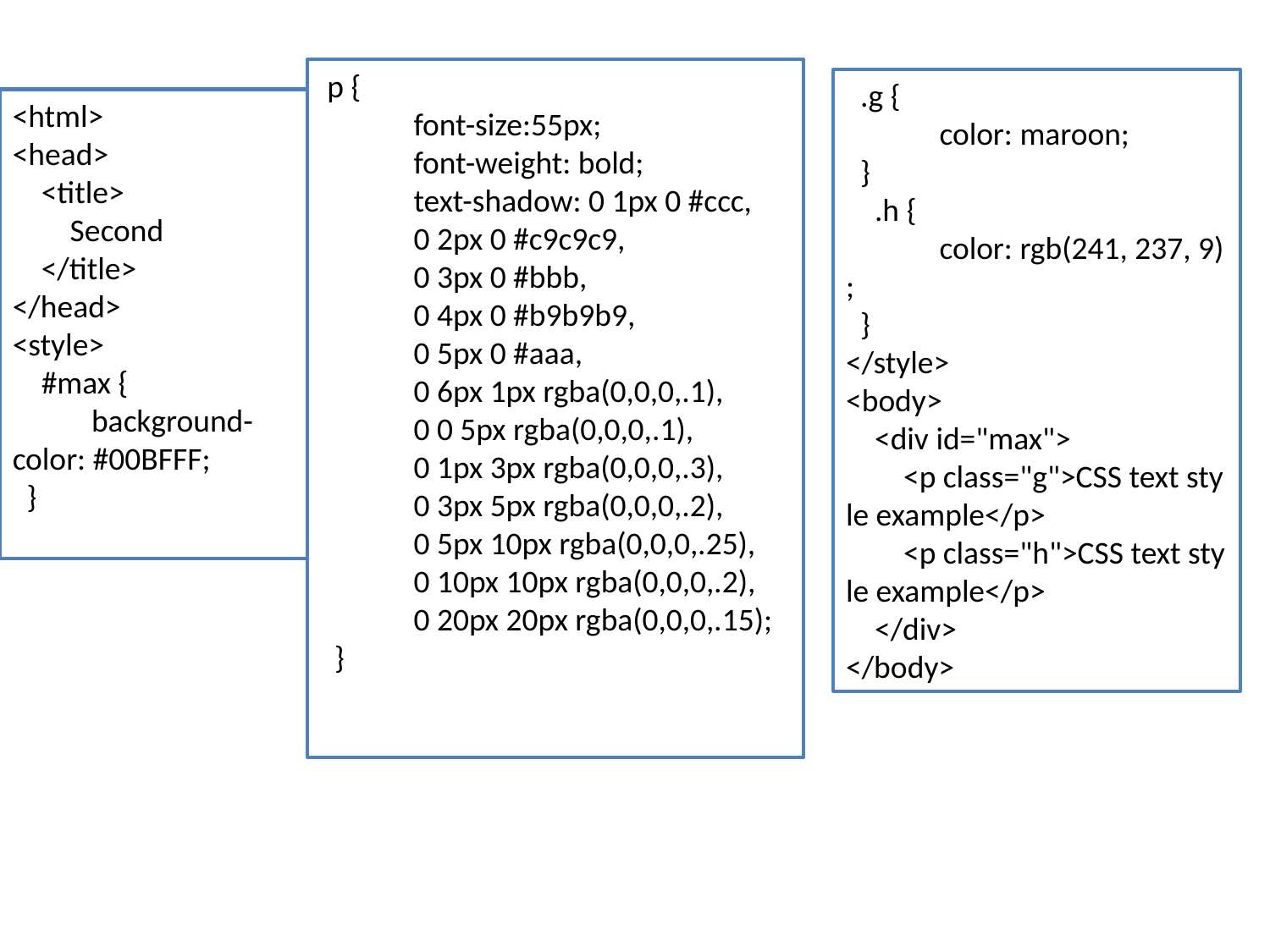

p {
             font-size:55px;
             font-weight: bold;
             text-shadow: 0 1px 0 #ccc,
             0 2px 0 #c9c9c9,
             0 3px 0 #bbb,
             0 4px 0 #b9b9b9,
             0 5px 0 #aaa,
             0 6px 1px rgba(0,0,0,.1),
             0 0 5px rgba(0,0,0,.1),
             0 1px 3px rgba(0,0,0,.3),
             0 3px 5px rgba(0,0,0,.2),
             0 5px 10px rgba(0,0,0,.25),
             0 10px 10px rgba(0,0,0,.2),
             0 20px 20px rgba(0,0,0,.15);
  }

  .g {
             color: maroon;
  }
    .h {
             color: rgb(241, 237, 9);
  }
</style>
<body>
    <div id="max">
        <p class="g">CSS text style example</p>
        <p class="h">CSS text style example</p>
    </div>
</body>
<html>
<head>
    <title>
        Second
    </title>
</head>
<style>
    #max {
           background-color: #00BFFF;
  }